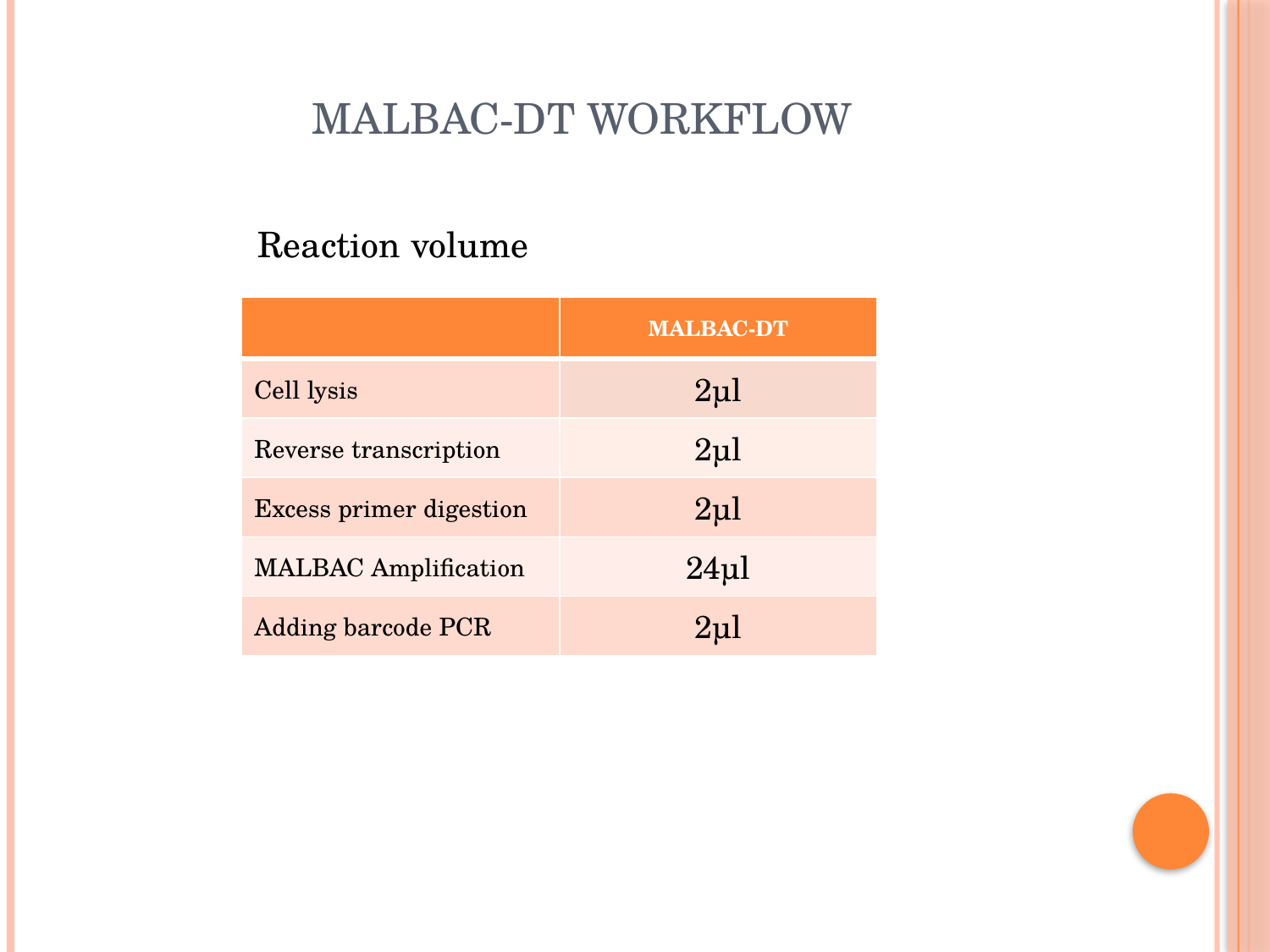

# MALBAC-DT WorkFlow
Reaction volume
|  | MALBAC-DT |
| --- | --- |
| Cell lysis | 2µl |
| Reverse transcription | 2µl |
| Excess primer digestion | 2µl |
| MALBAC Amplification | 24µl |
| Adding barcode PCR | 2µl |